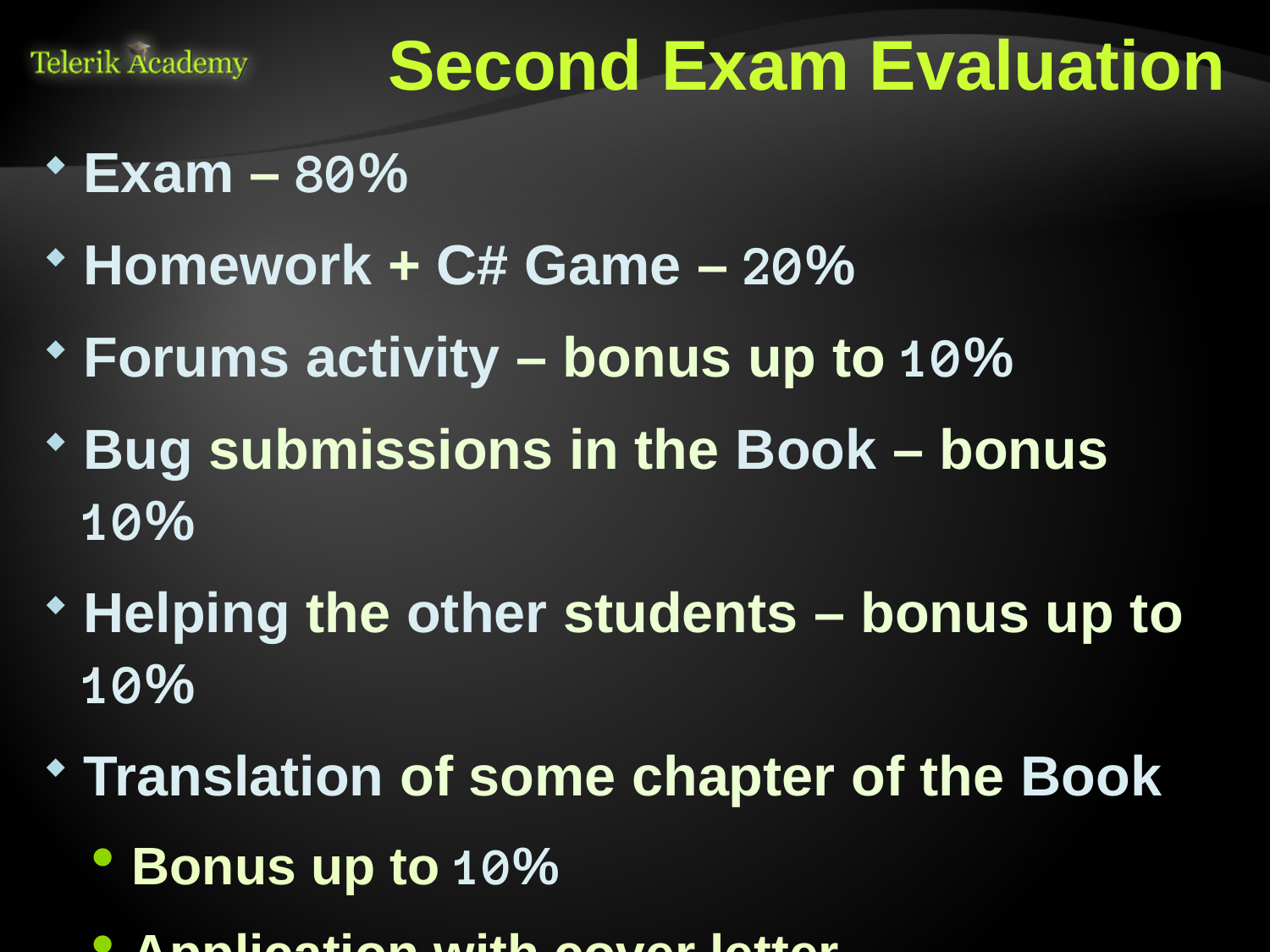

# Second Exam Evaluation
Exam – 80%
Homework + C# Game – 20%
Forums activity – bonus up to 10%
Bug submissions in the Book – bonus 10%
Helping the other students – bonus up to 10%
Translation of some chapter of the Book
Bonus up to 10%
Application with cover letter
PC Magazine Contest – bonus up to 5%